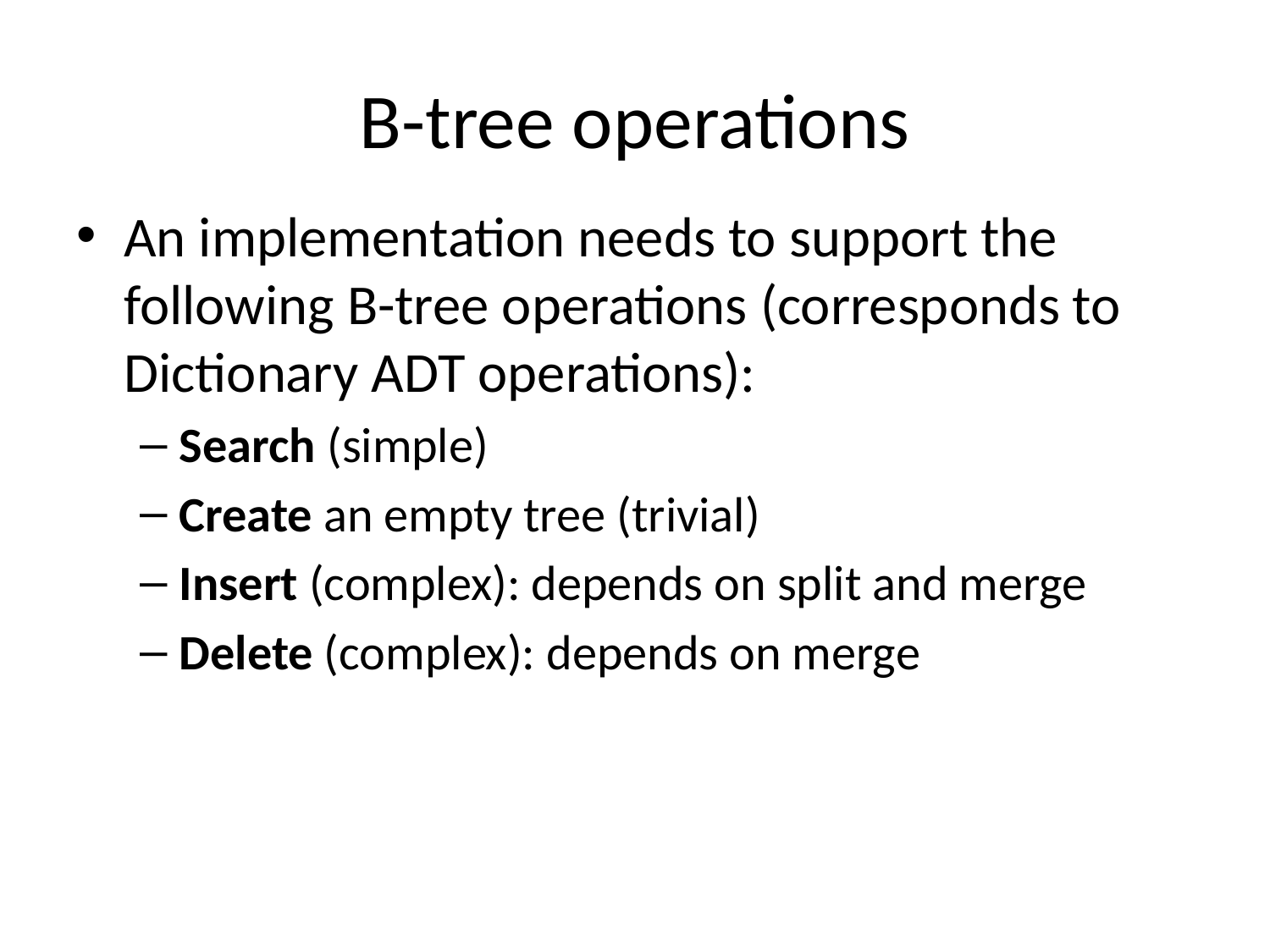

# B-tree operations
An implementation needs to support the following B-tree operations (corresponds to Dictionary ADT operations):
Search (simple)
Create an empty tree (trivial)
Insert (complex): depends on split and merge
Delete (complex): depends on merge